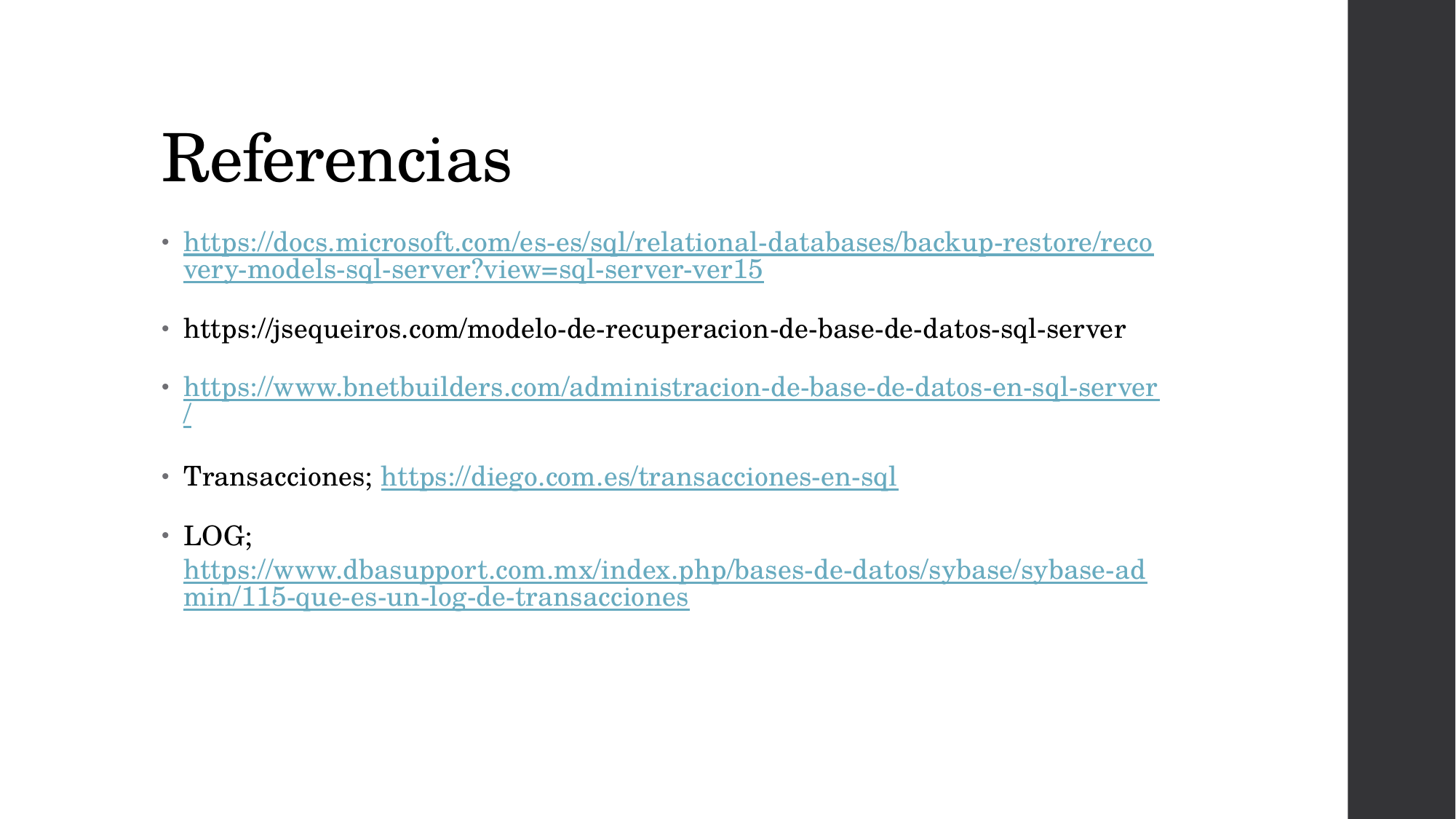

# Referencias
https://docs.microsoft.com/es-es/sql/relational-databases/backup-restore/recovery-models-sql-server?view=sql-server-ver15
https://jsequeiros.com/modelo-de-recuperacion-de-base-de-datos-sql-server
https://www.bnetbuilders.com/administracion-de-base-de-datos-en-sql-server/
Transacciones; https://diego.com.es/transacciones-en-sql
LOG; https://www.dbasupport.com.mx/index.php/bases-de-datos/sybase/sybase-admin/115-que-es-un-log-de-transacciones